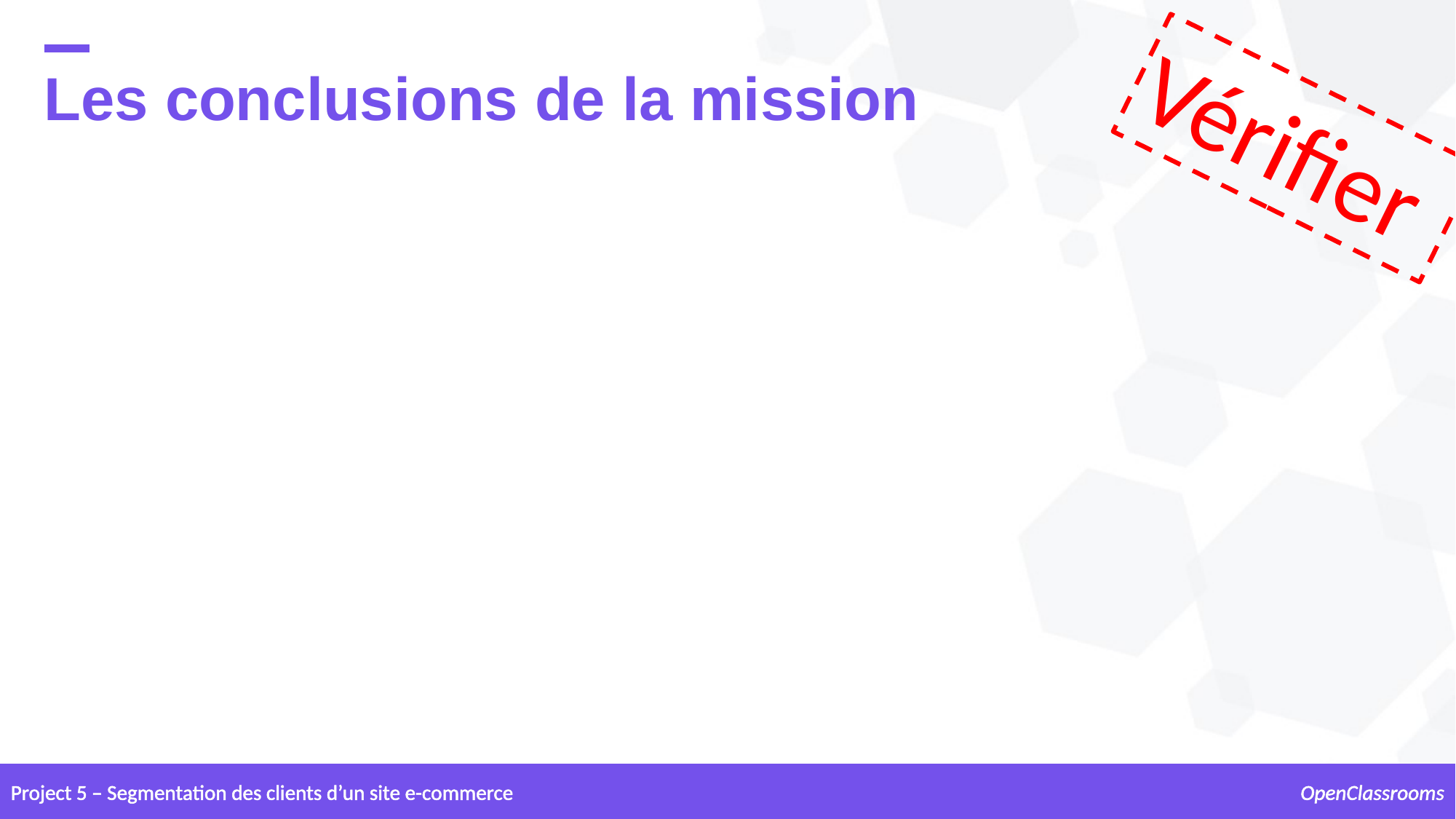

Les conclusions de la mission
Vérifier

Project 5 – Segmentation des clients d’un site e-commerce
OpenClassrooms